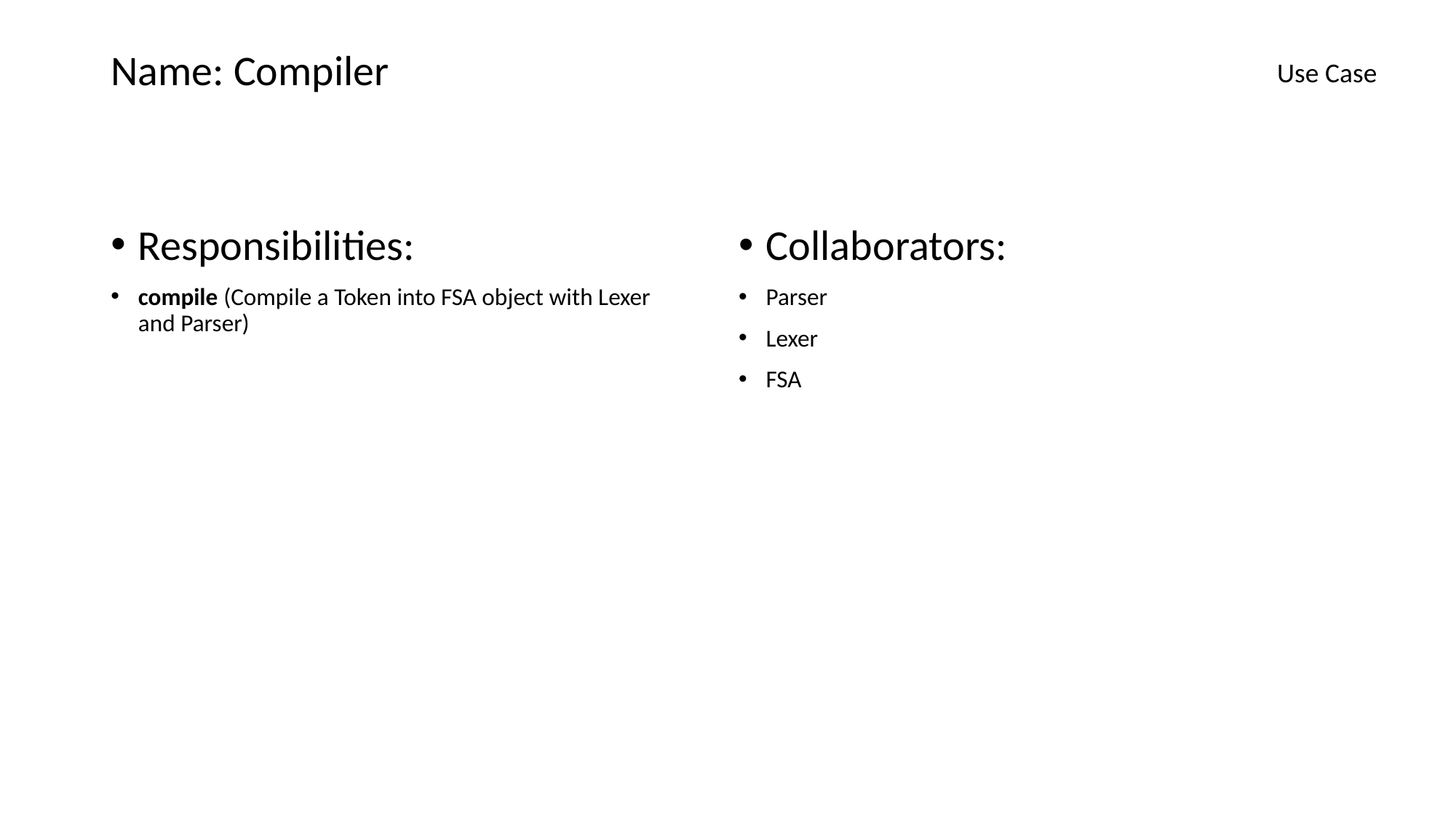

# Name: Compiler
Use Case
Responsibilities:
compile (Compile a Token into FSA object with Lexer
and Parser)
Collaborators:
Parser
Lexer
FSA